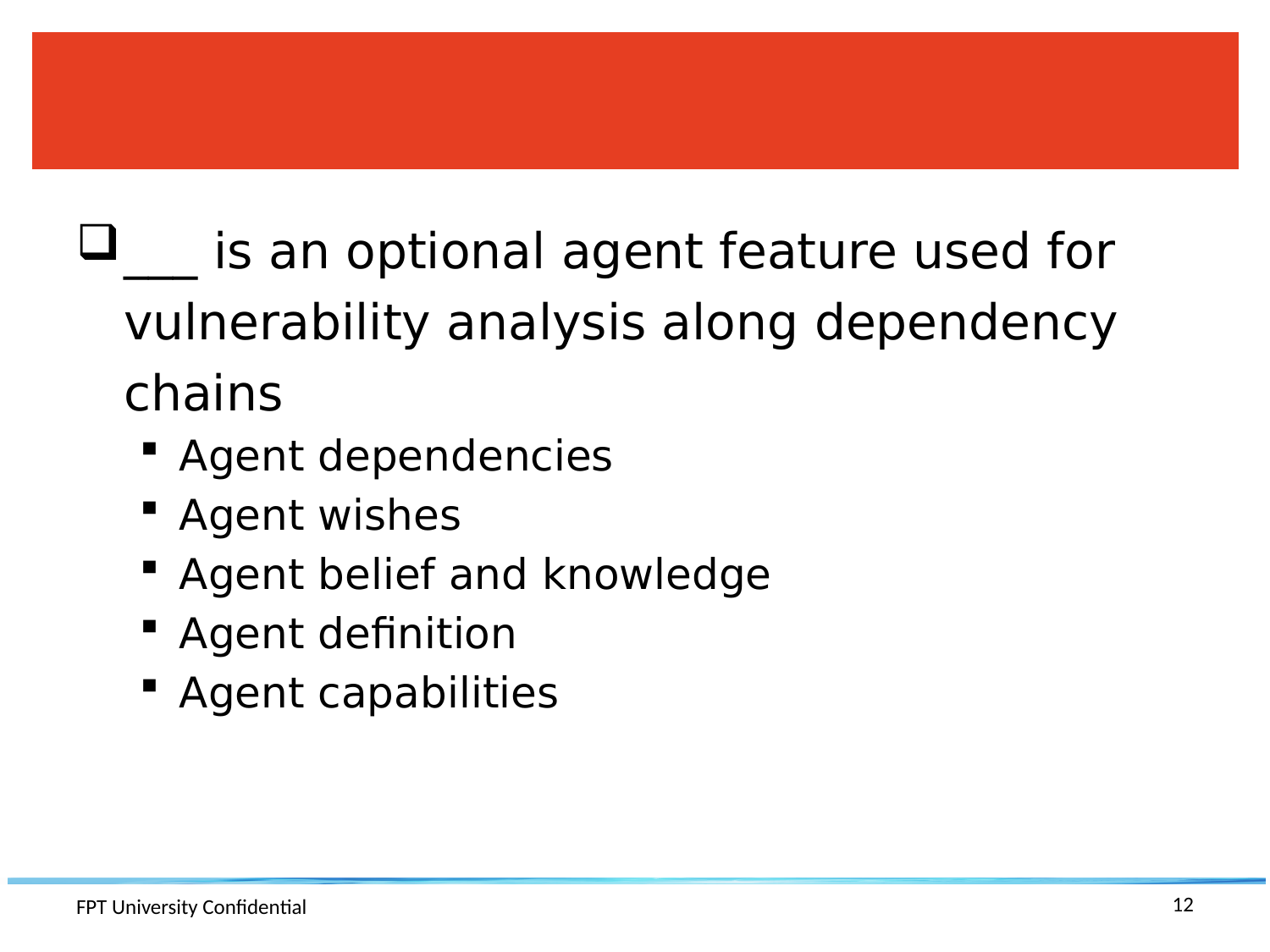

#
___ is an optional agent feature used for vulnerability analysis along dependency chains
Agent dependencies
Agent wishes
Agent belief and knowledge
Agent definition
Agent capabilities